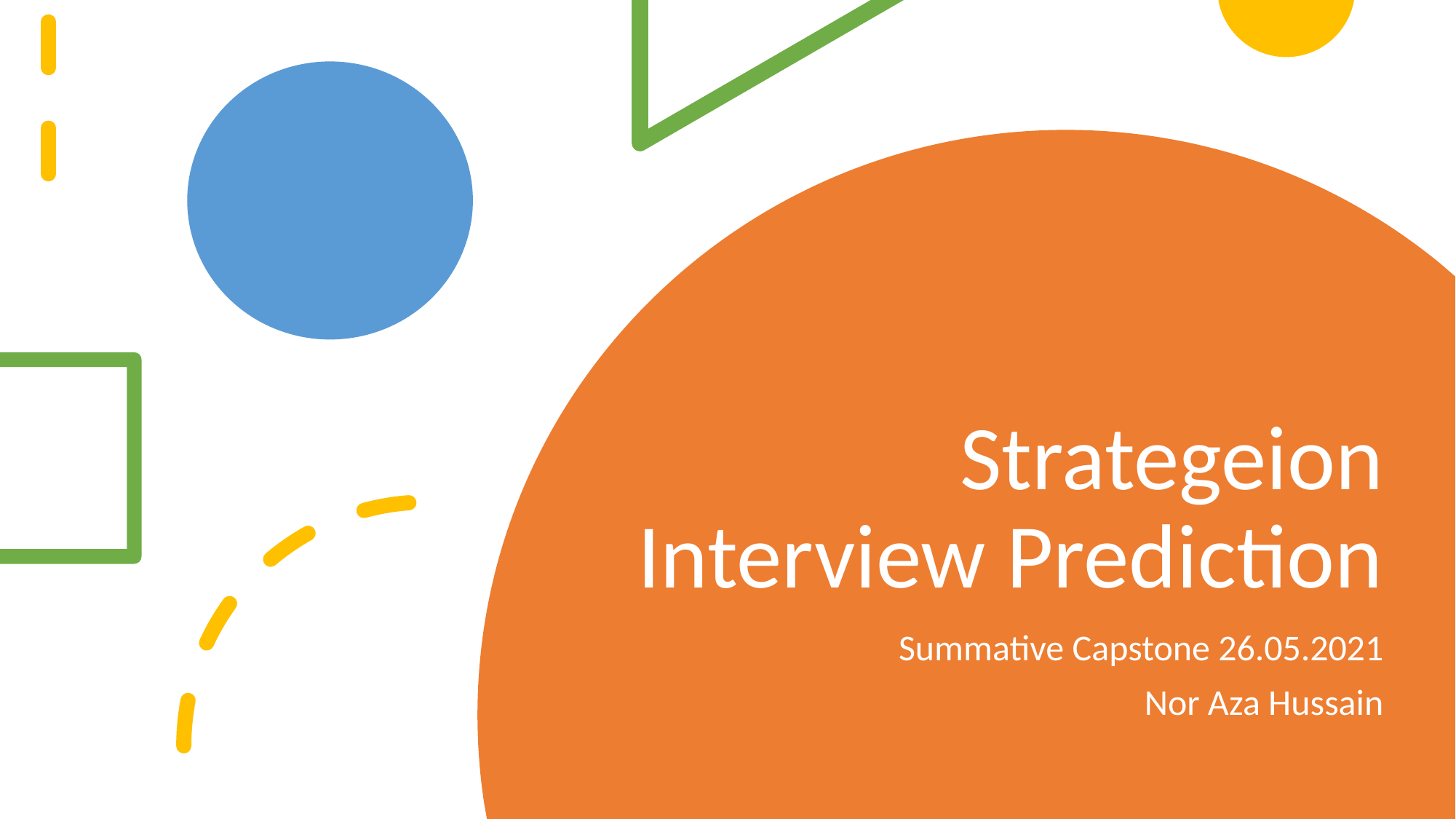

# Strategeion Interview Prediction

Summative Capstone 26.05.2021
Nor Aza Hussain
1